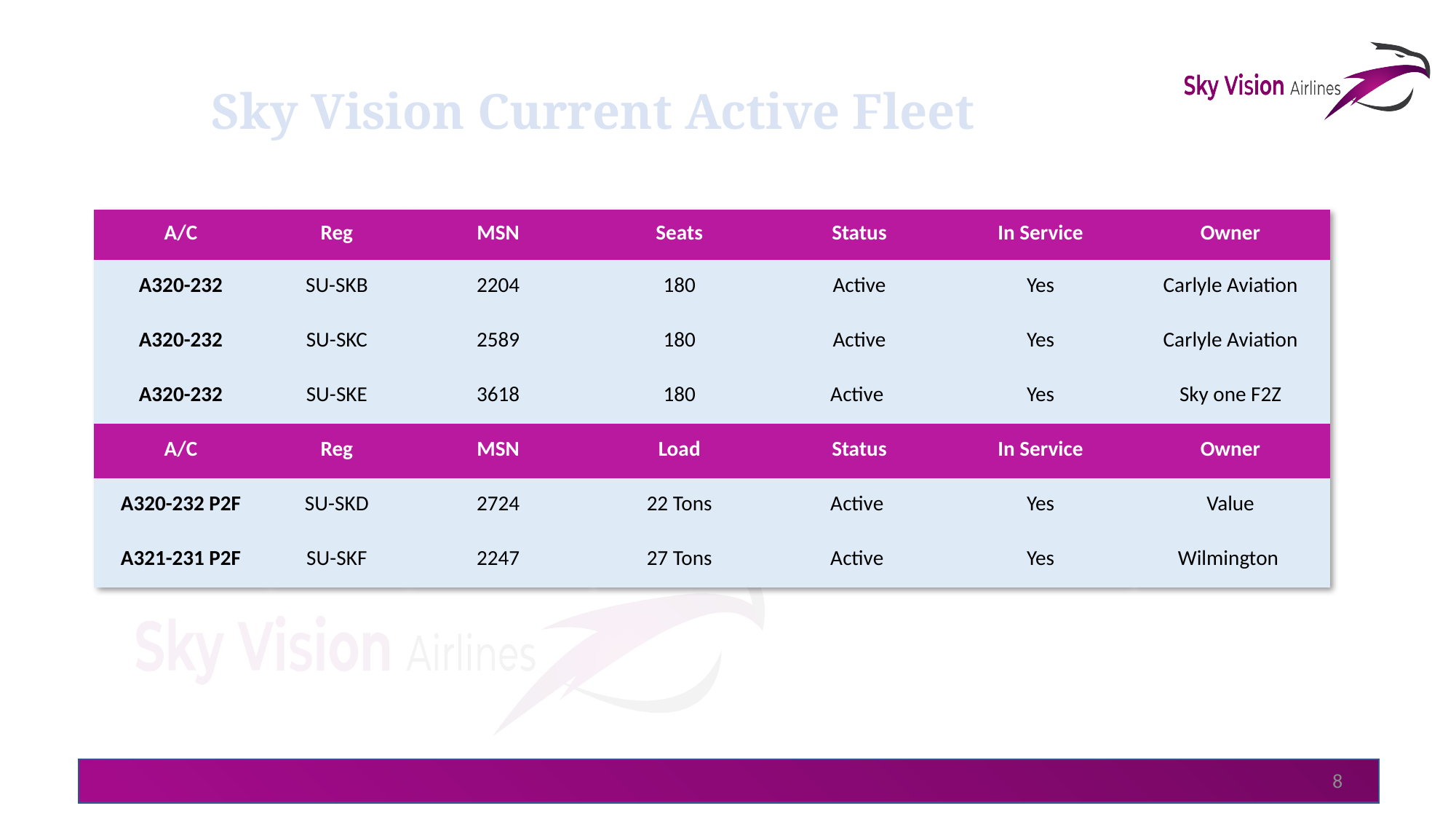

Sky Vision Current Active Fleet
| A/C | Reg | MSN | Seats | Status | In Service | Owner |
| --- | --- | --- | --- | --- | --- | --- |
| A320-232 | SU-SKB | 2204 | 180 | Active | Yes | Carlyle Aviation |
| A320-232 | SU-SKC | 2589 | 180 | Active | Yes | Carlyle Aviation |
| A320-232 | SU-SKE | 3618 | 180 | Active | Yes | Sky one F2Z |
| A/C | Reg | MSN | Load | Status | In Service | Owner |
| A320-232 P2F | SU-SKD | 2724 | 22 Tons | Active | Yes | Value |
| A321-231 P2F | SU-SKF | 2247 | 27 Tons | Active | Yes | Wilmington |
8